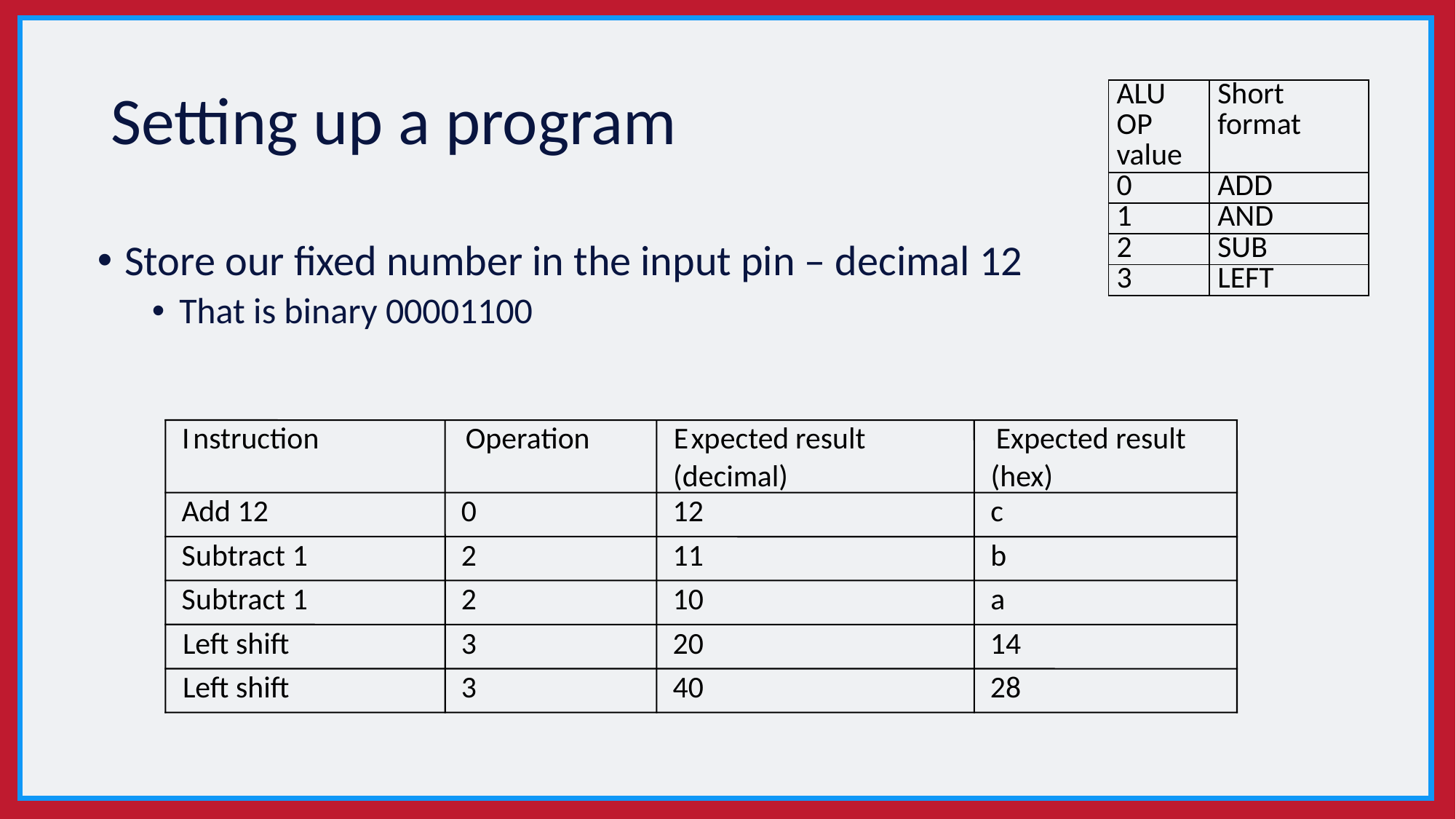

# Setting up a program
| ALU OP value | Short format |
| --- | --- |
| 0 | ADD |
| 1 | AND |
| 2 | SUB |
| 3 | LEFT |
Store our fixed number in the input pin – decimal 12
That is binary 00001100

I
nstruction
Operation
E
xpected
result
Expected result

(decimal)
(hex)
A
dd 12
0
12
c

S
ubtract
1
2
11
b

S
ubtract
1
2
10
a

Left shift
3
20
14

Left shift
3
40
28